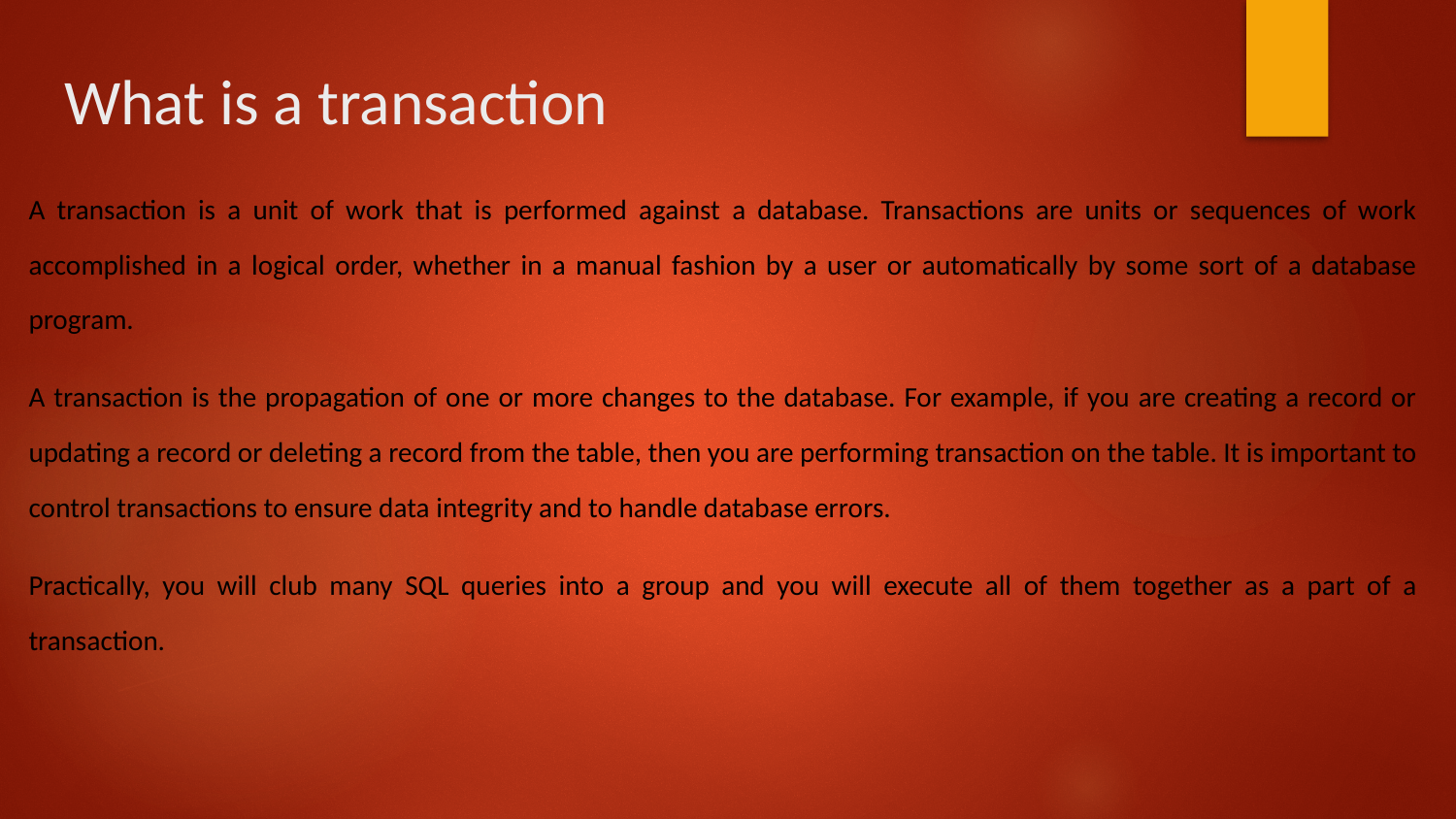

# What is a transaction
A transaction is a unit of work that is performed against a database. Transactions are units or sequences of work accomplished in a logical order, whether in a manual fashion by a user or automatically by some sort of a database program.
A transaction is the propagation of one or more changes to the database. For example, if you are creating a record or updating a record or deleting a record from the table, then you are performing transaction on the table. It is important to control transactions to ensure data integrity and to handle database errors.
Practically, you will club many SQL queries into a group and you will execute all of them together as a part of a transaction.